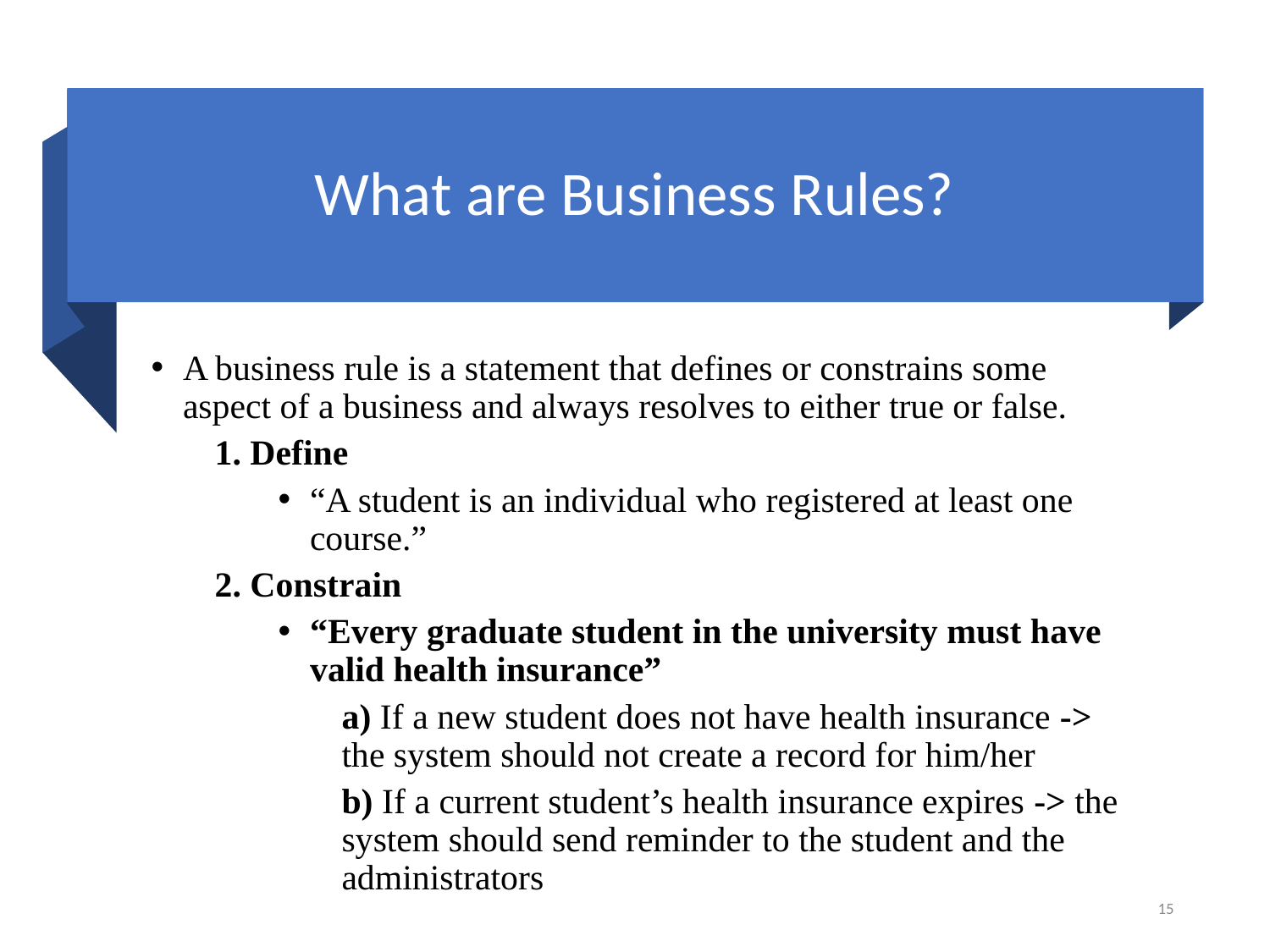

# What are Business Rules?

A business rule is a statement that defines or constrains some aspect of a business and always resolves to either true or false.
1. Define
“A student is an individual who registered at least one course.”
2. Constrain
“Every graduate student in the university must have valid health insurance”
a) If a new student does not have health insurance -> the system should not create a record for him/her
b) If a current student’s health insurance expires -> the system should send reminder to the student and the administrators

15